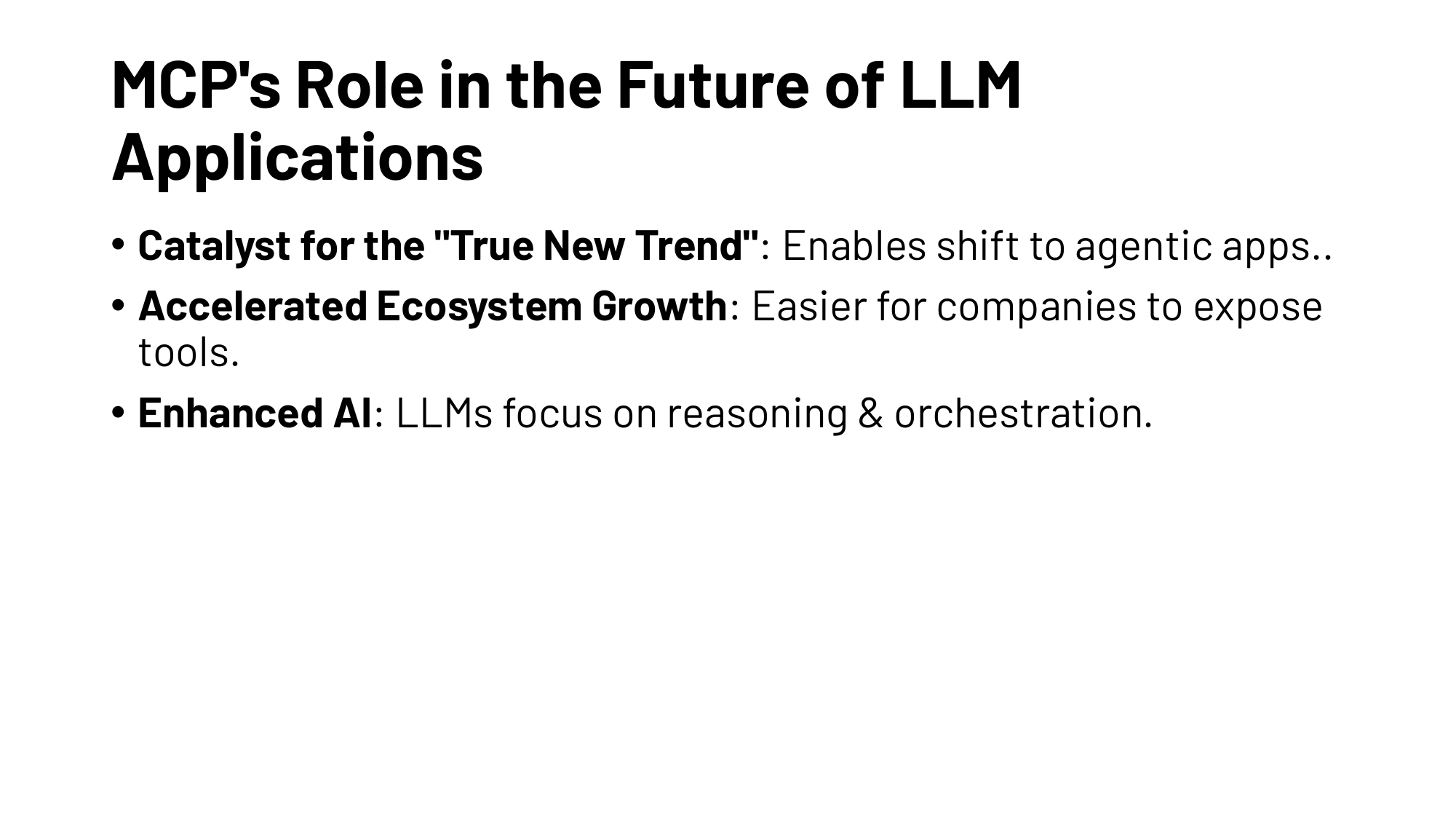

# MCP's Role in the Future of LLM Applications
Catalyst for the "True New Trend": Enables shift to agentic apps..
Accelerated Ecosystem Growth: Easier for companies to expose tools.
Enhanced AI: LLMs focus on reasoning & orchestration.